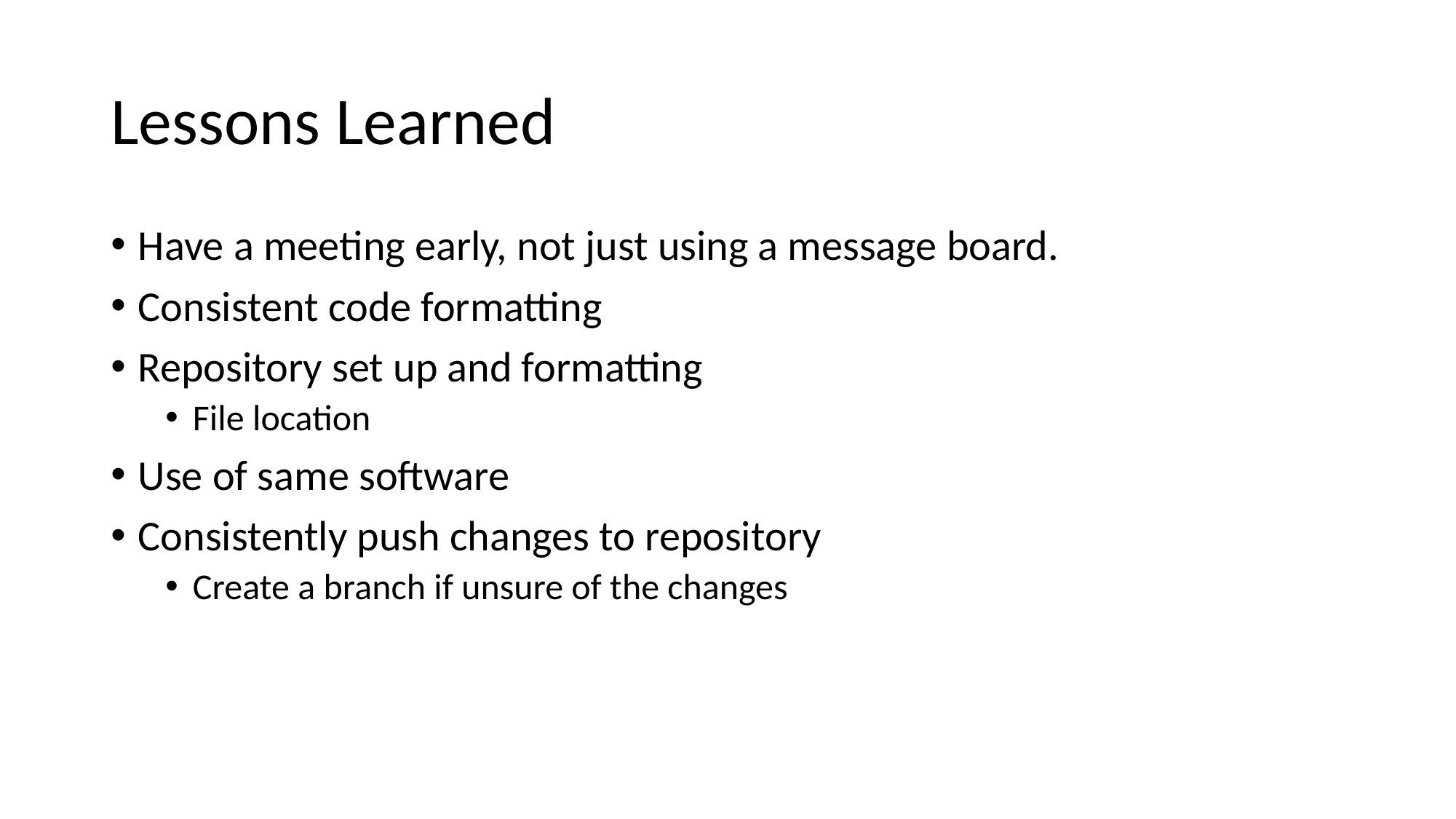

# Lessons Learned
Have a meeting early, not just using a message board.
Consistent code formatting
Repository set up and formatting
File location
Use of same software
Consistently push changes to repository
Create a branch if unsure of the changes